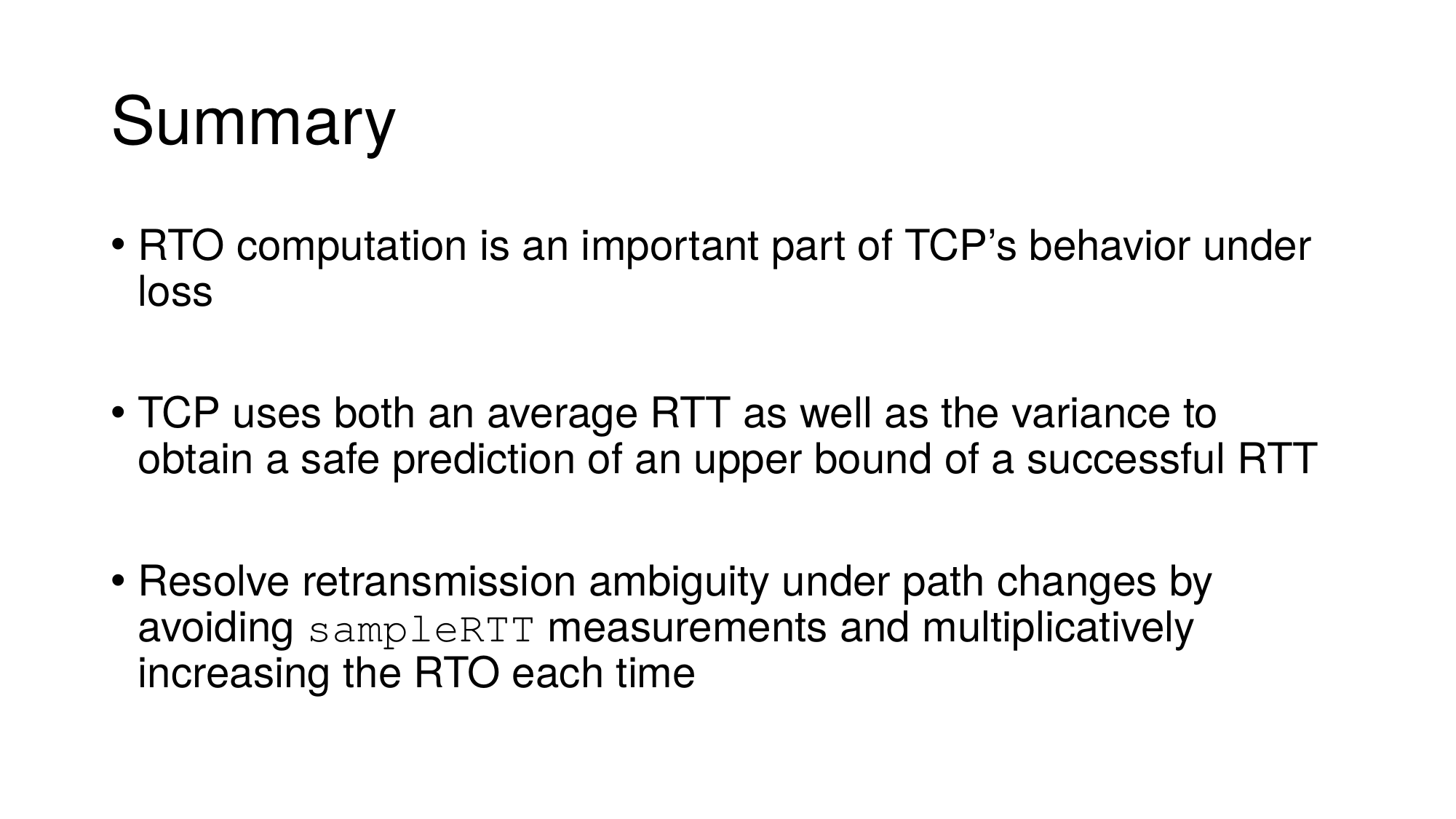

# Summary
RTO computation is an important part of TCP’s behavior under loss

TCP uses both an average RTT as well as the variance to obtain a safe prediction of an upper bound of a successful RTT

Resolve retransmission ambiguity under path changes by avoiding sampleRTT measurements and multiplicatively increasing the RTO each time